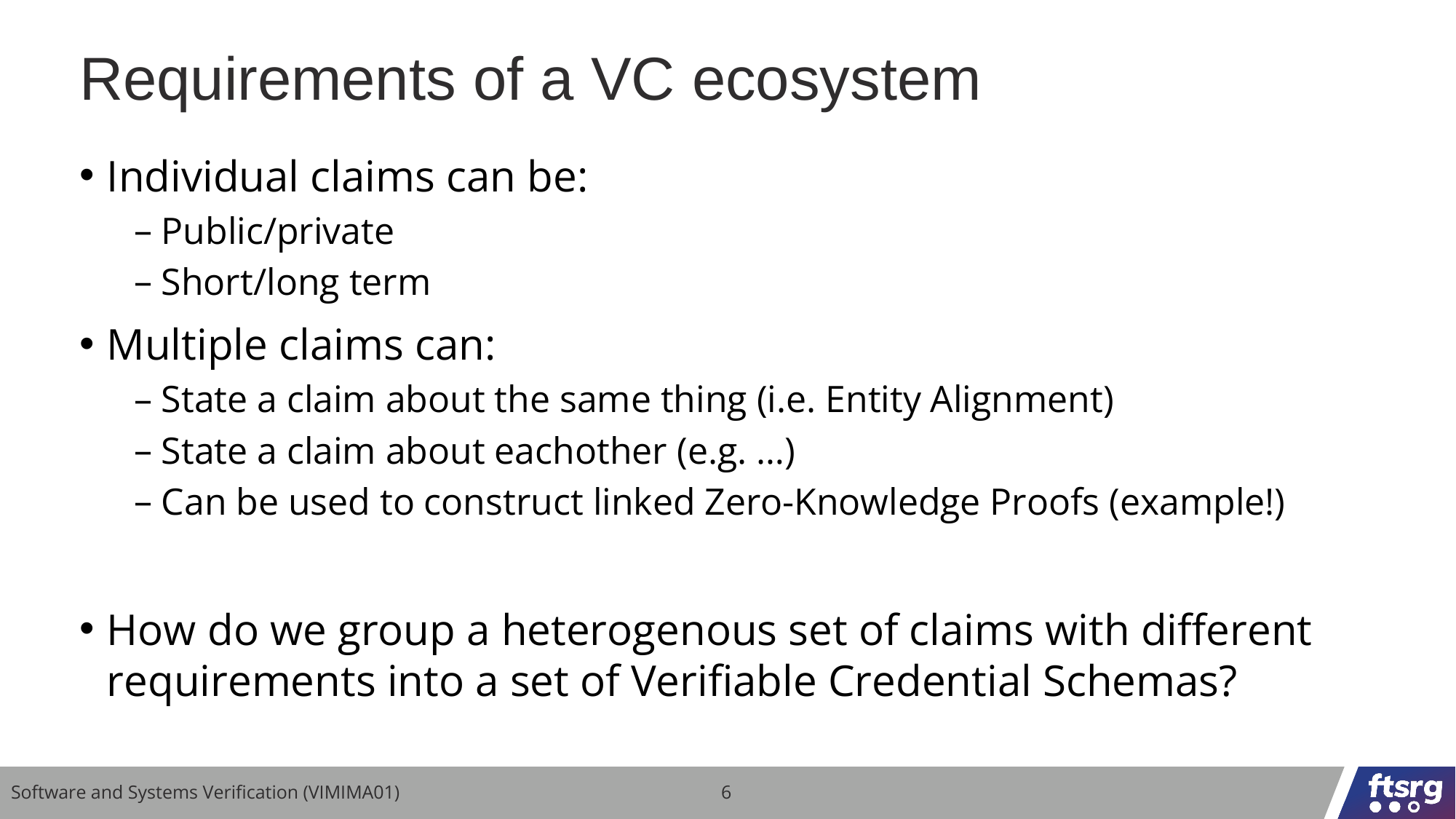

# Requirements of a VC ecosystem
Individual claims can be:
Public/private
Short/long term
Multiple claims can:
State a claim about the same thing (i.e. Entity Alignment)
State a claim about eachother (e.g. …)
Can be used to construct linked Zero-Knowledge Proofs (example!)

How do we group a heterogenous set of claims with different requirements into a set of Verifiable Credential Schemas?

Software and Systems Verification (VIMIMA01)
6